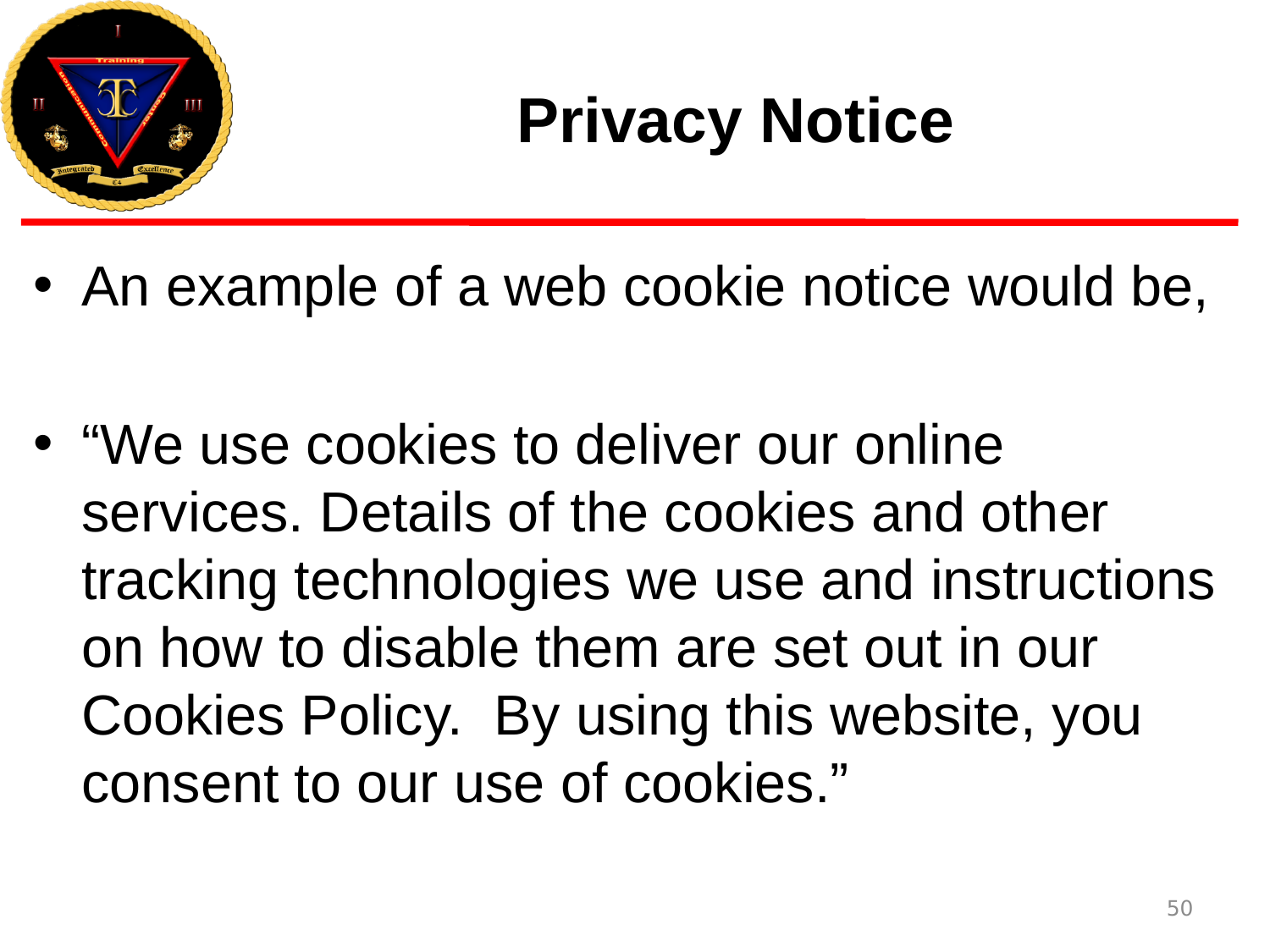

# Privacy Notice
An example of a web cookie notice would be,

“We use cookies to deliver our online services. Details of the cookies and other tracking technologies we use and instructions on how to disable them are set out in our Cookies Policy.  By using this website, you consent to our use of cookies.”
50